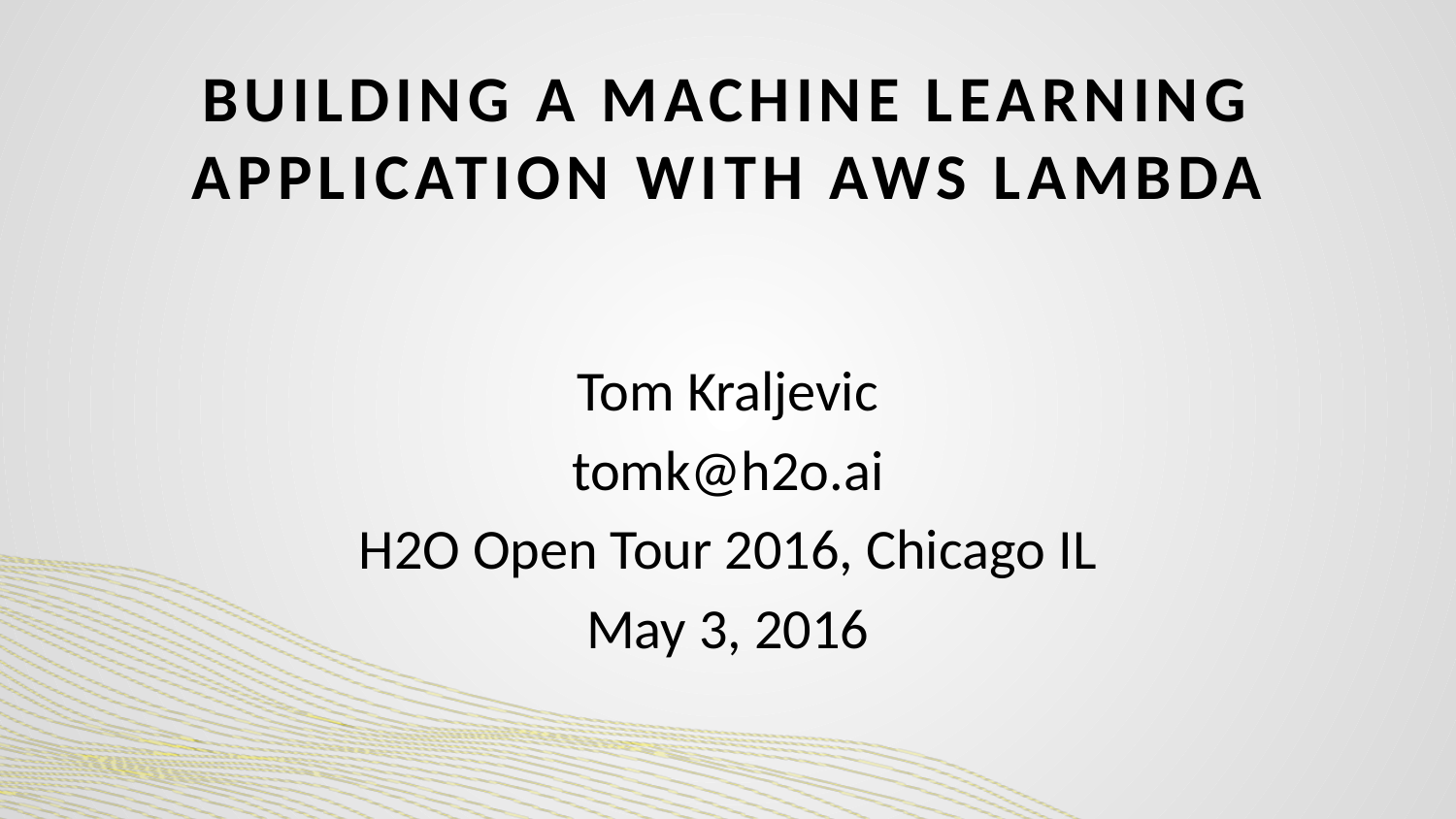

# BUILDING A MACHINE LEARNING APPLICATION WITH AWS LAMBDA

Tom Kraljevic
tomk@h2o.ai
H2O Open Tour 2016, Chicago IL
May 3, 2016